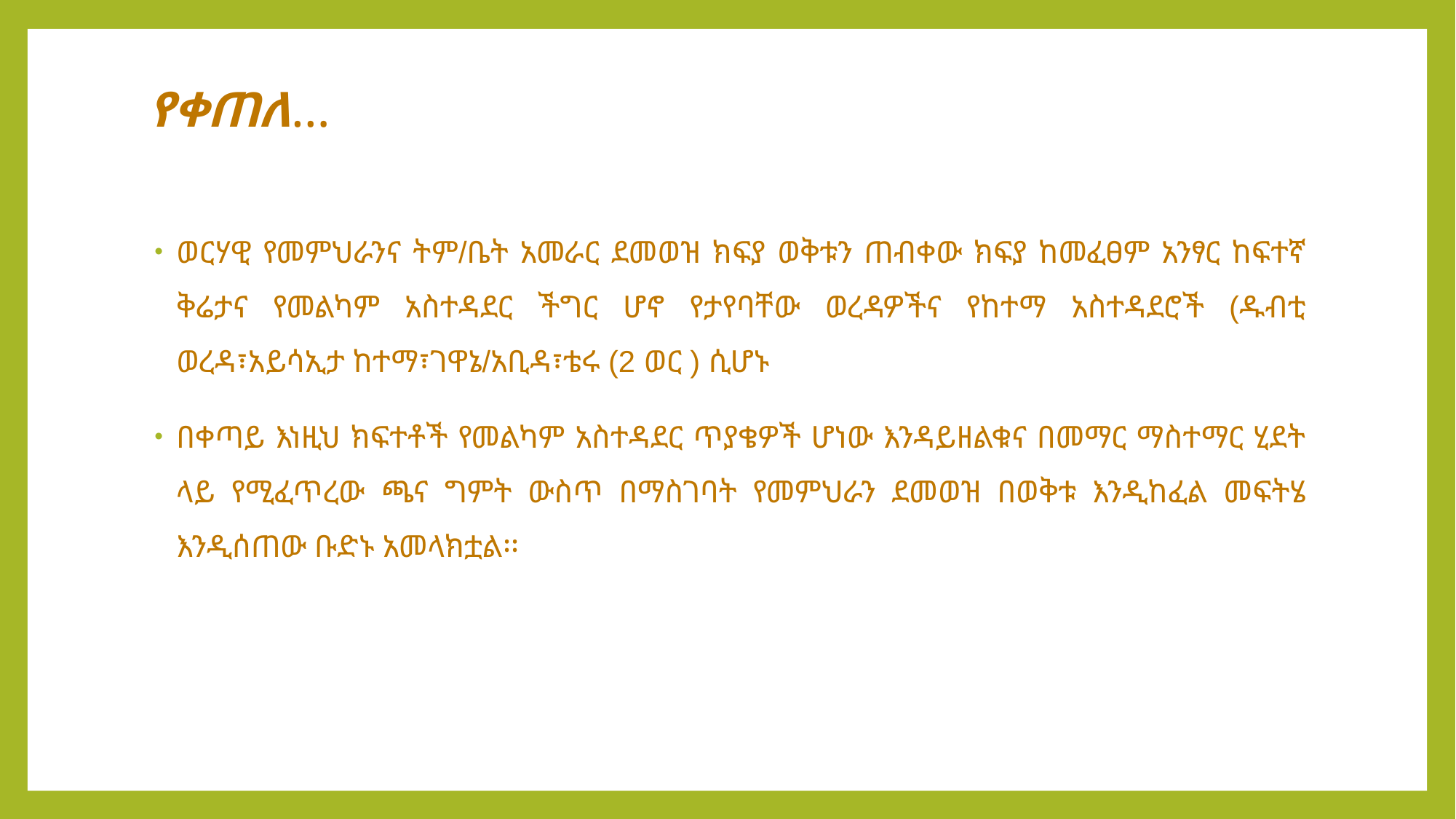

# የቀጠለ…
ወርሃዊ የመምህራንና ትም/ቤት አመራር ደመወዝ ክፍያ ወቅቱን ጠብቀው ክፍያ ከመፈፀም አንፃር ከፍተኛ ቅሬታና የመልካም አስተዳደር ችግር ሆኖ የታየባቸው ወረዳዎችና የከተማ አስተዳደሮች (ዱብቲ ወረዳ፣አይሳኢታ ከተማ፣ገዋኔ/አቢዳ፣ቴሩ (2 ወር ) ሲሆኑ
በቀጣይ እነዚህ ክፍተቶች የመልካም አስተዳደር ጥያቄዎች ሆነው እንዳይዘልቁና በመማር ማስተማር ሂደት ላይ የሚፈጥረው ጫና ግምት ውስጥ በማስገባት የመምህራን ደመወዝ በወቅቱ እንዲከፈል መፍትሄ እንዲሰጠው ቡድኑ አመላክቷል፡፡